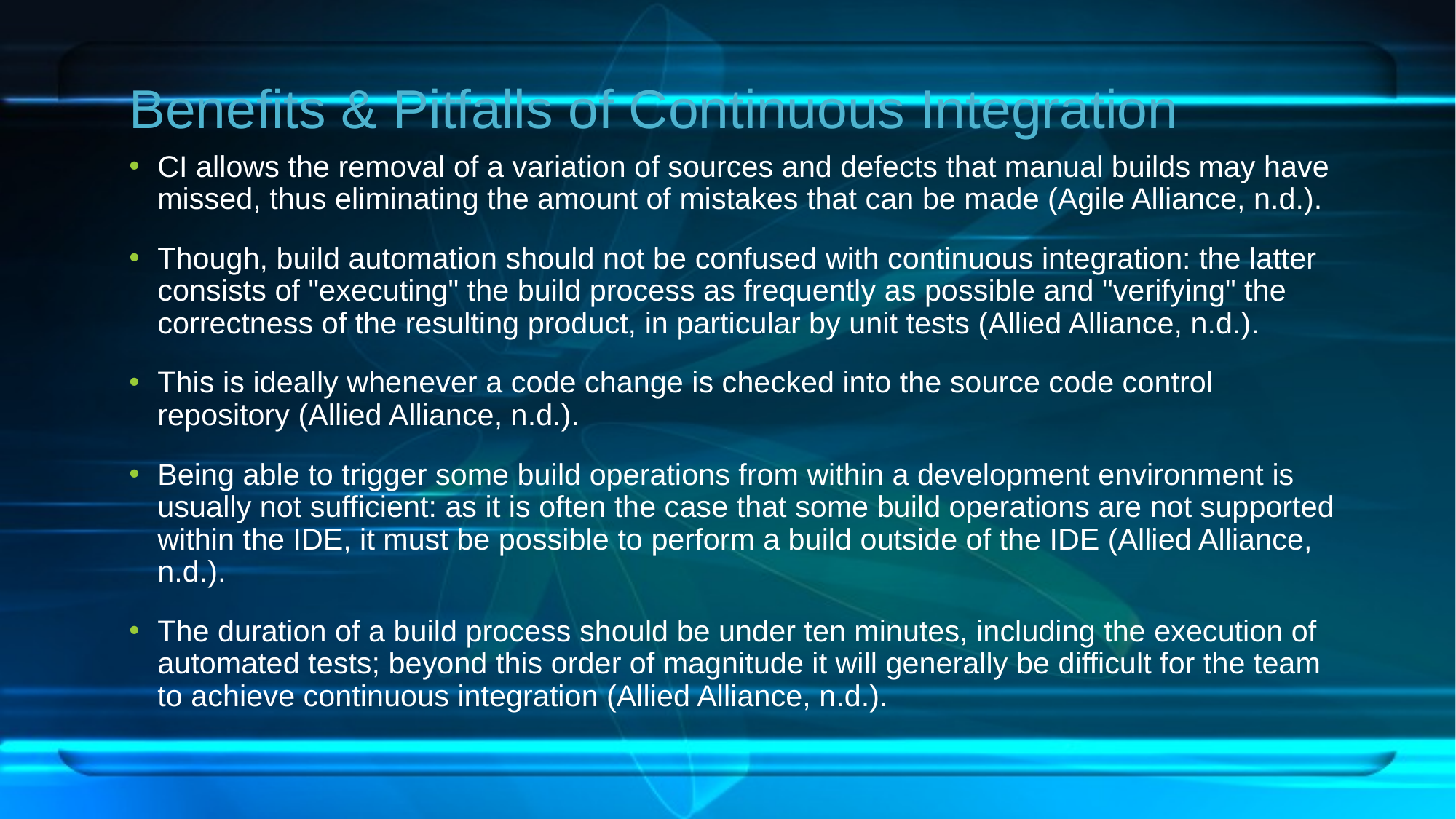

# Benefits & Pitfalls of Continuous Integration
CI allows the removal of a variation of sources and defects that manual builds may have missed, thus eliminating the amount of mistakes that can be made (Agile Alliance, n.d.).
Though, build automation should not be confused with continuous integration: the latter consists of "executing" the build process as frequently as possible and "verifying" the correctness of the resulting product, in particular by unit tests (Allied Alliance, n.d.).
This is ideally whenever a code change is checked into the source code control repository (Allied Alliance, n.d.).
Being able to trigger some build operations from within a development environment is usually not sufficient: as it is often the case that some build operations are not supported within the IDE, it must be possible to perform a build outside of the IDE (Allied Alliance, n.d.).
The duration of a build process should be under ten minutes, including the execution of automated tests; beyond this order of magnitude it will generally be difficult for the team to achieve continuous integration (Allied Alliance, n.d.).